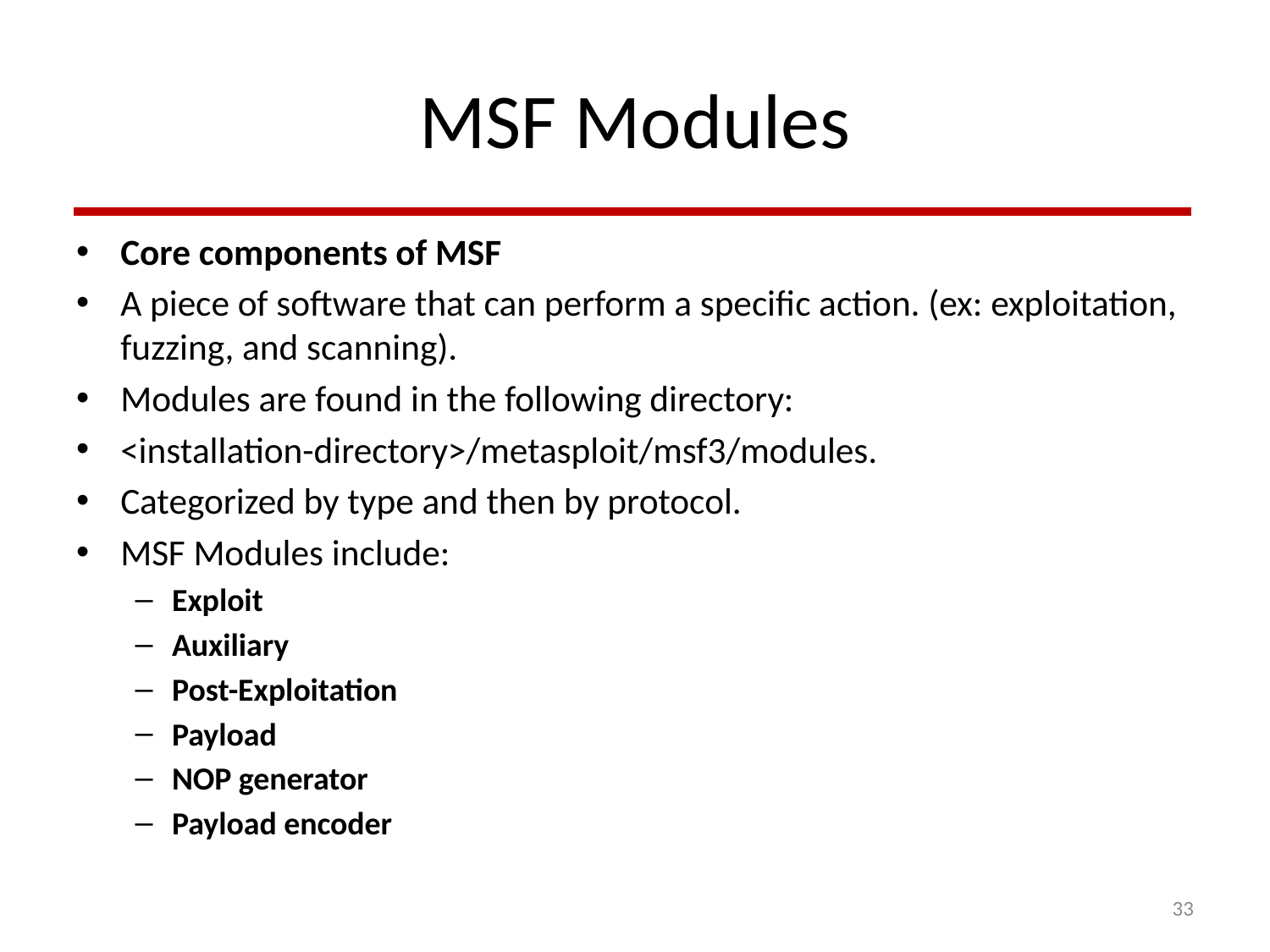

# MSF Modules
Core components of MSF
A piece of software that can perform a specific action. (ex: exploitation, fuzzing, and scanning).
Modules are found in the following directory:
<installation-directory>/metasploit/msf3/modules.
Categorized by type and then by protocol.
MSF Modules include:
Exploit
Auxiliary
Post-Exploitation
Payload
NOP generator
Payload encoder
33